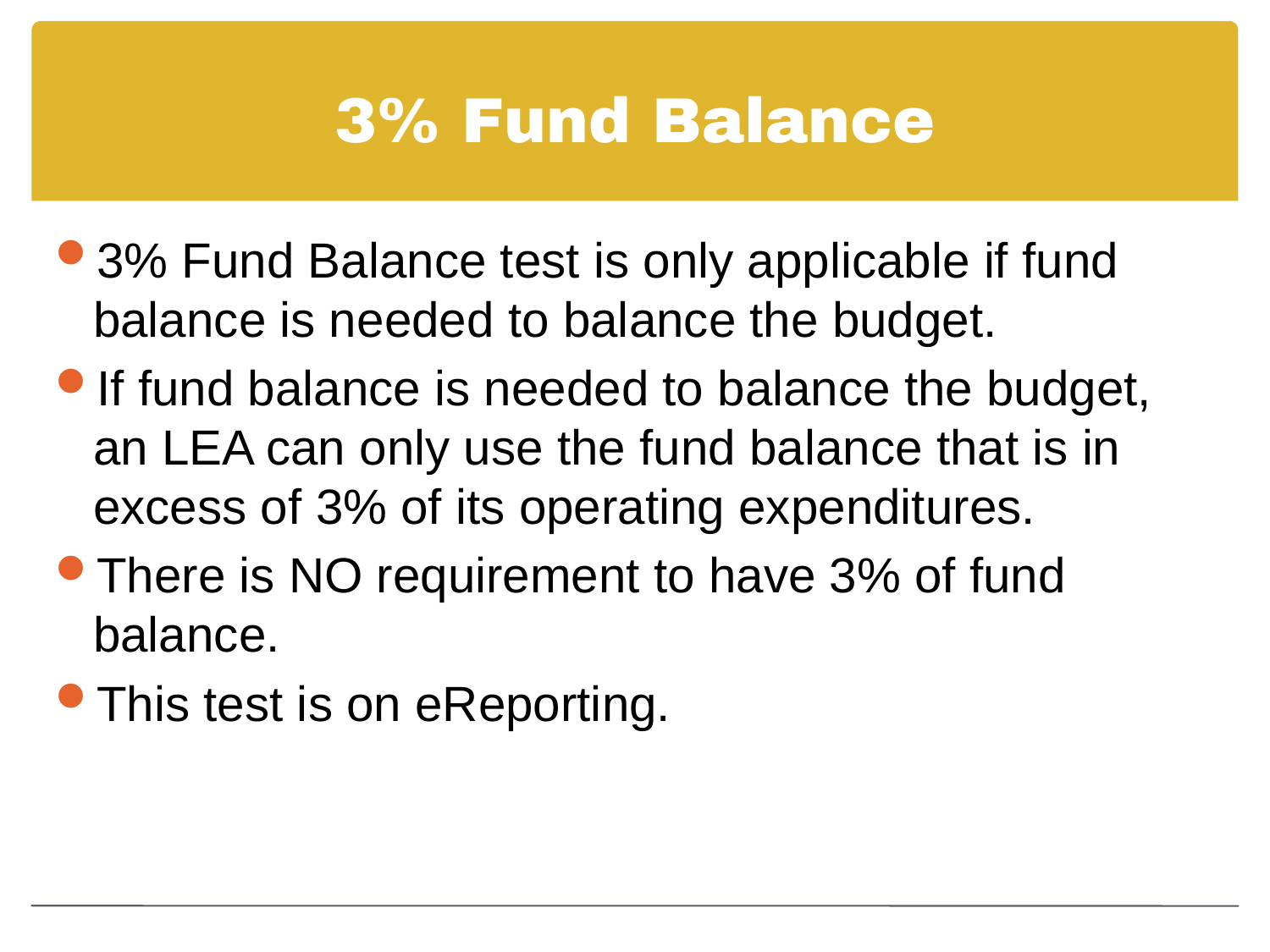

# 3% Fund Balance
3% Fund Balance test is only applicable if fund balance is needed to balance the budget.
If fund balance is needed to balance the budget, an LEA can only use the fund balance that is in excess of 3% of its operating expenditures.
There is NO requirement to have 3% of fund balance.
This test is on eReporting.